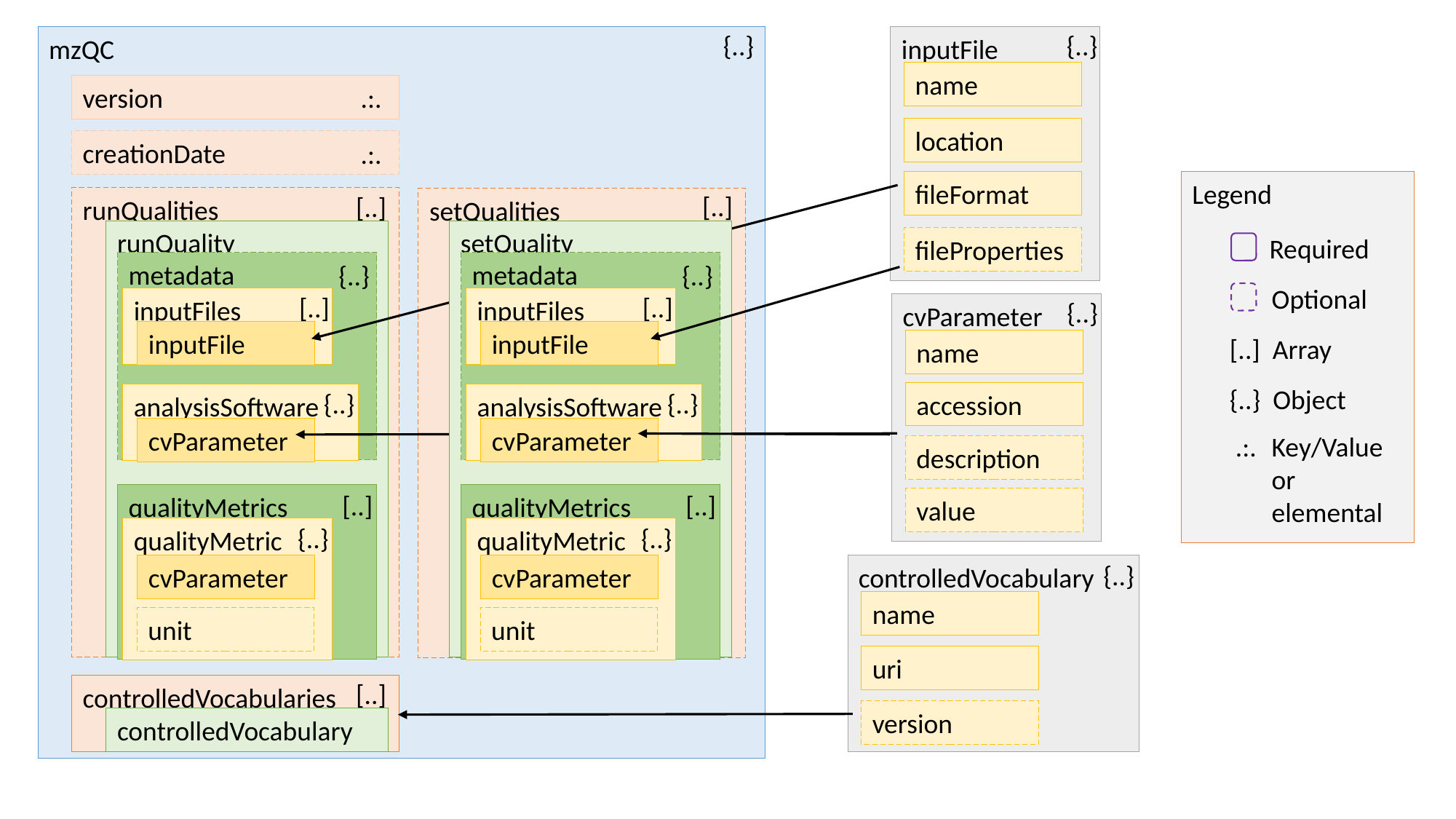

{..}
{..}
inputFile

mzQC

name
.:.
version
location
creationDate
.:.
fileFormat
Legend

[..]
[..]
runQualities

setQualities

runQuality

setQuality

Required
fileProperties

metadata

metadata

{..}
{..}
Optional

[..]
[..]
inputFiles

inputFiles

{..}
cvParameter

inputFile
inputFile
[..]  Array
name
{..}  Object
{..}
{..}
accession
analysisSoftware

analysisSoftware

cvParameter
cvParameter
Key/Value or elemental
.:.
description
[..]
[..]
qualityMetrics

qualityMetrics

value
{..}
{..}
qualityMetric

qualityMetric

{..}
cvParameter
cvParameter
controlledVocabulary

name
unit
unit
uri
[..]
controlledVocabularies

version
controlledVocabulary